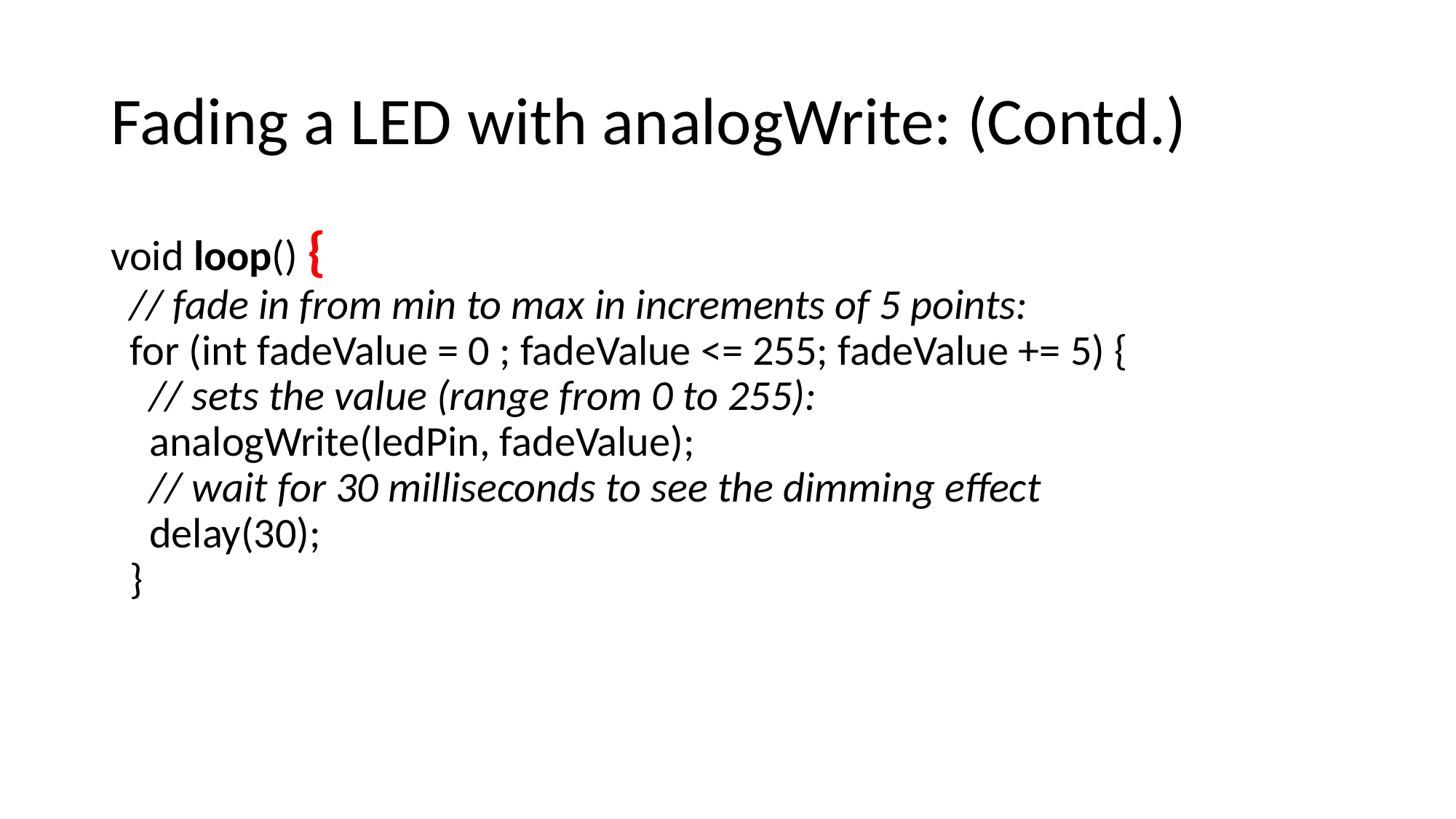

# Fading a LED with analogWrite: (Contd.)
void loop() {
  // fade in from min to max in increments of 5 points:
  for (int fadeValue = 0 ; fadeValue <= 255; fadeValue += 5) {
    // sets the value (range from 0 to 255):
    analogWrite(ledPin, fadeValue);
    // wait for 30 milliseconds to see the dimming effect
    delay(30);
  }